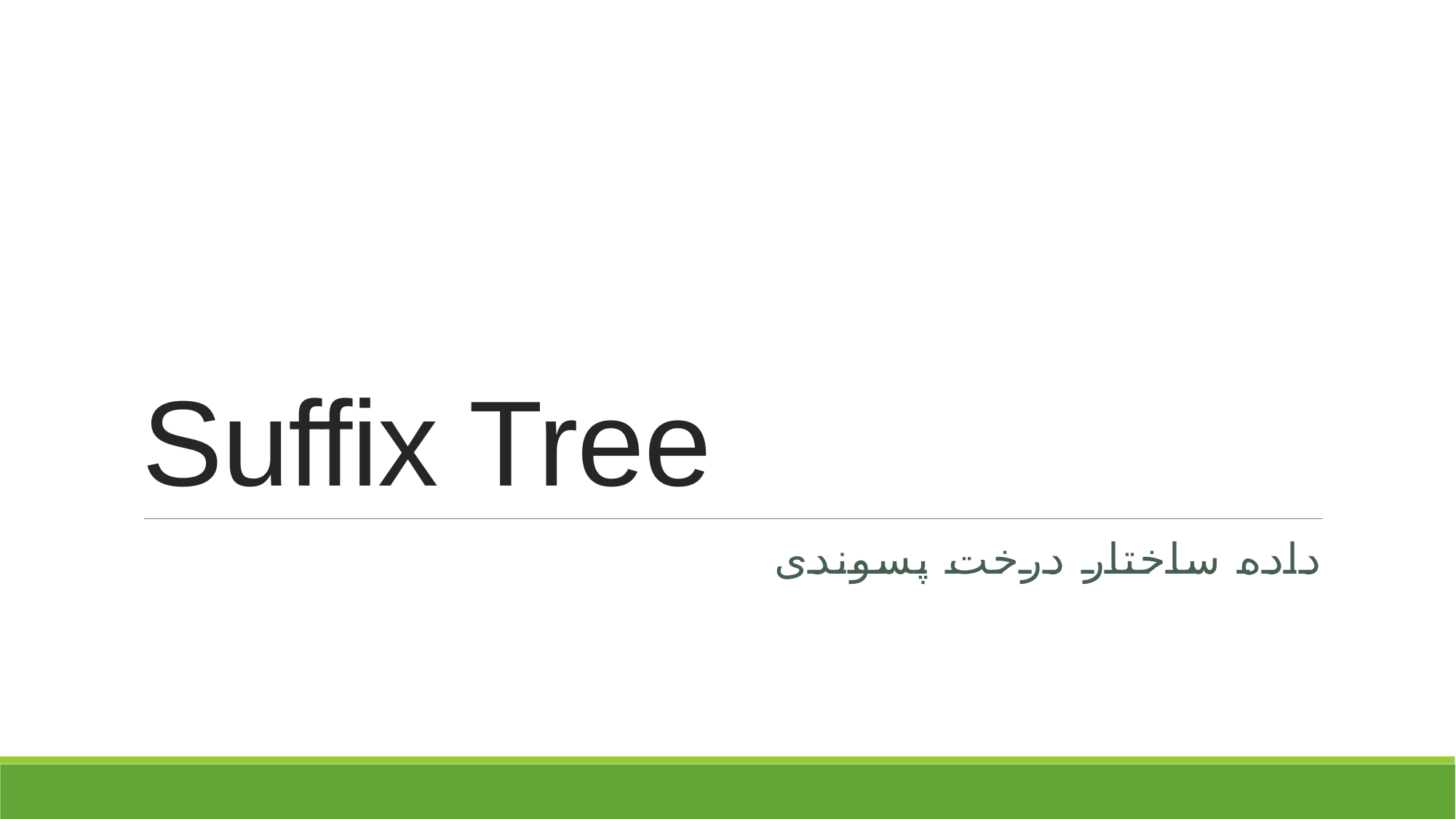

# Suffix Tree
داده ساختار درخت پسوندی